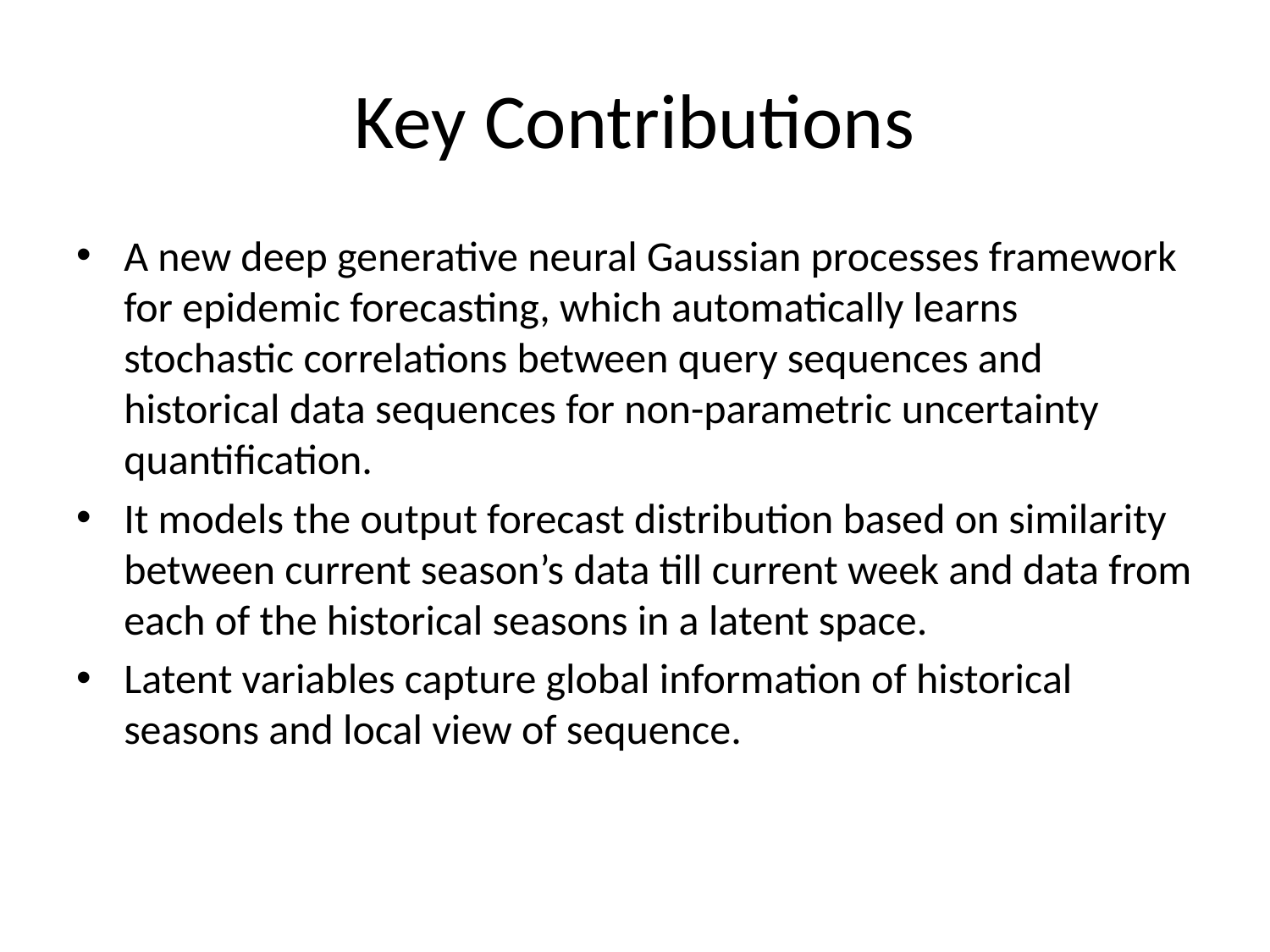

# Key Contributions
A new deep generative neural Gaussian processes framework for epidemic forecasting, which automatically learns stochastic correlations between query sequences and historical data sequences for non-parametric uncertainty quantification.
It models the output forecast distribution based on similarity between current season’s data till current week and data from each of the historical seasons in a latent space.
Latent variables capture global information of historical seasons and local view of sequence.